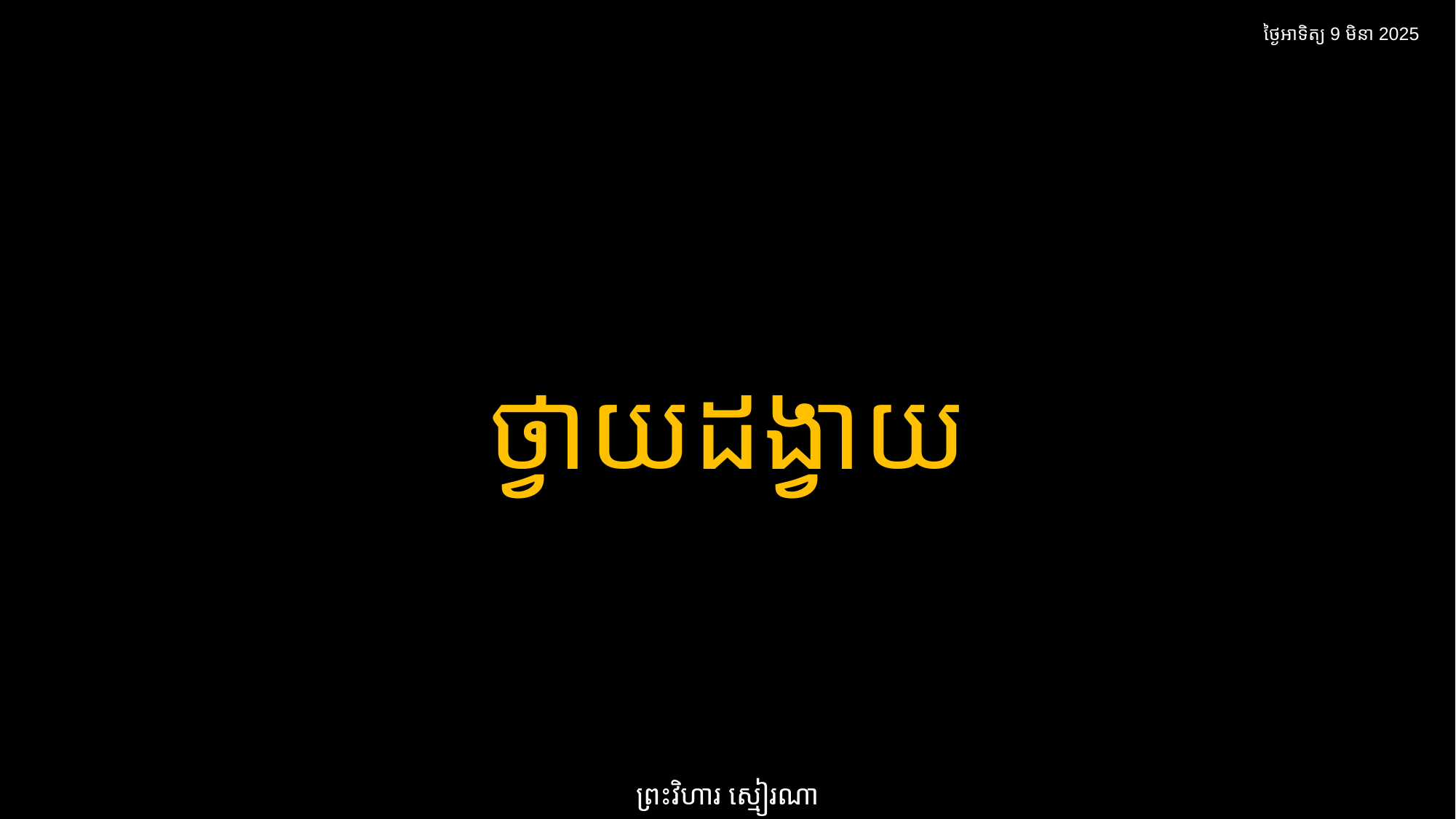

ថ្ងៃអាទិត្យ 9 មិនា 2025
ថ្វាយដង្វាយ
ព្រះវិហារ ស្មៀរណា